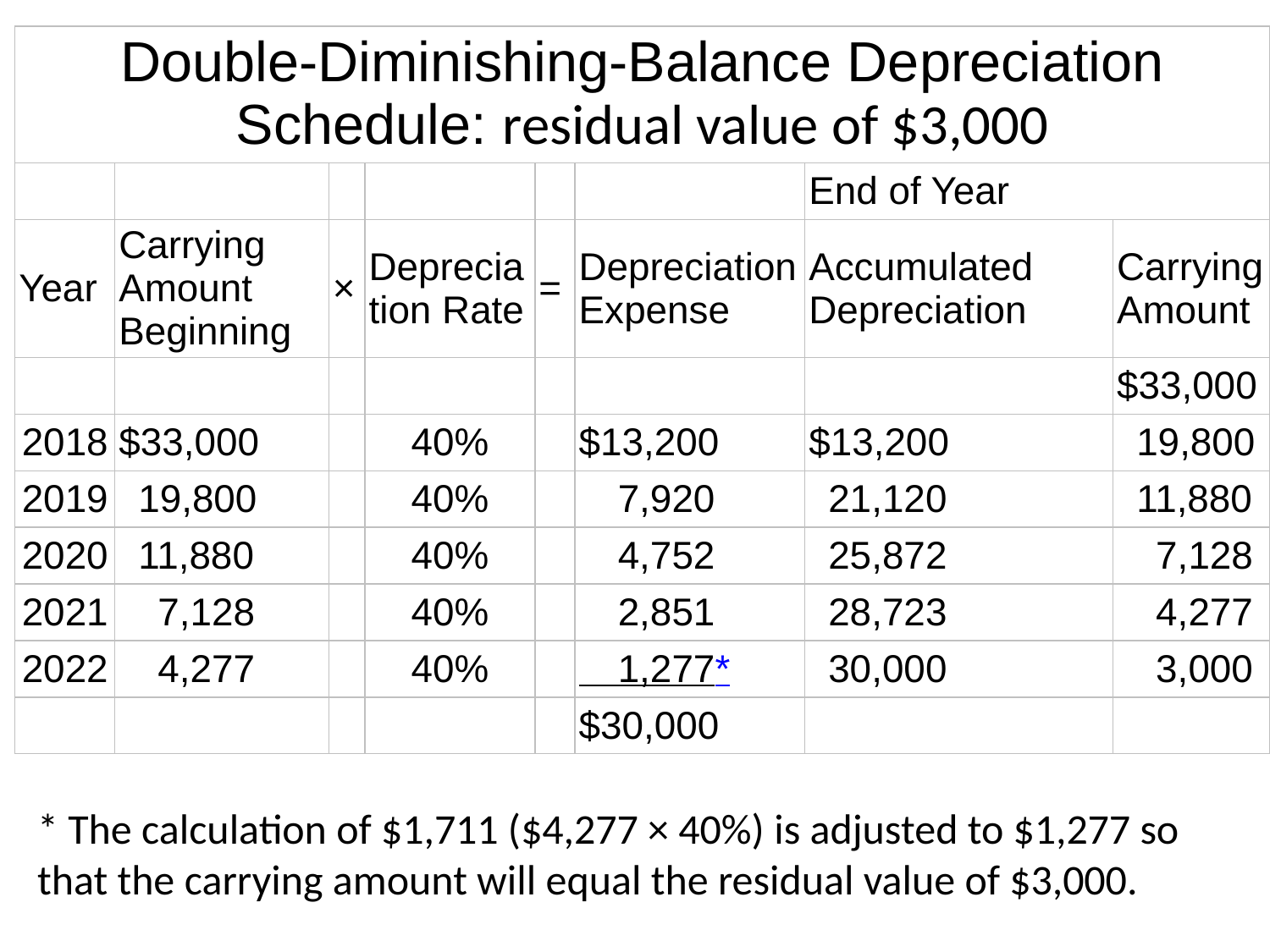

| Double-Diminishing-Balance Depreciation Schedule: residual value of $3,000 |  |  |  |  |  |  |  |
| --- | --- | --- | --- | --- | --- | --- | --- |
|  |  |  |  |  |  | End of Year |  |
| Year | Carrying Amount Beginning | × | Depreciation Rate | = | Depreciation Expense | Accumulated Depreciation | Carrying Amount |
|  |  |  |  |  |  |  | $33,000 |
| 2018 | $33,000 |  | 40% |  | $13,200 | $13,200 | 19,800 |
| 2019 | 19,800 |  | 40% |  | 7,920 | 21,120 | 11,880 |
| 2020 | 11,880 |  | 40% |  | 4,752 | 25,872 | 7,128 |
| 2021 | 7,128 |  | 40% |  | 2,851 | 28,723 | 4,277 |
| 2022 | 4,277 |  | 40% |  | 1,277\* | 30,000 | 3,000 |
|  |  |  |  |  | $30,000 |  |  |

* The calculation of $1,711 ($4,277 × 40%) is adjusted to $1,277 so that the carrying amount will equal the residual value of $3,000.